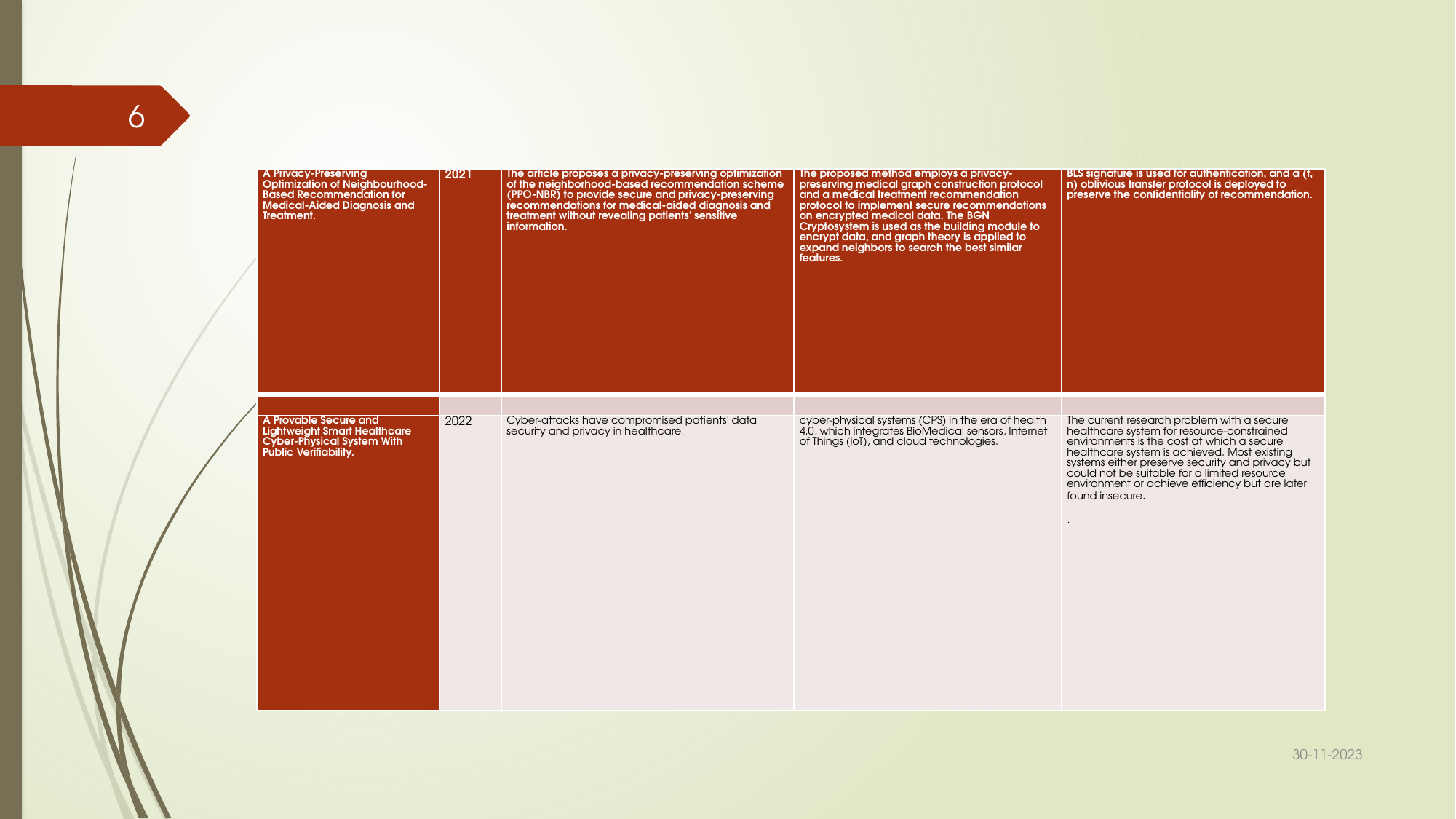

6
| A Privacy-Preserving Optimization of Neighbourhood-Based Recommendation for Medical-Aided Diagnosis and Treatment. | 2021 | The article proposes a privacy-preserving optimization of the neighborhood-based recommendation scheme (PPO-NBR) to provide secure and privacy-preserving recommendations for medical-aided diagnosis and treatment without revealing patients' sensitive information. | The proposed method employs a privacy-preserving medical graph construction protocol and a medical treatment recommendation protocol to implement secure recommendations on encrypted medical data. The BGN Cryptosystem is used as the building module to encrypt data, and graph theory is applied to expand neighbors to search the best similar features. | BLS signature is used for authentication, and a (t, n) oblivious transfer protocol is deployed to preserve the confidentiality of recommendation. |
| --- | --- | --- | --- | --- |
|  |  |  |  |  |
| A Provable Secure and Lightweight Smart Healthcare Cyber-Physical System With Public Verifiability. | 2022 | Cyber-attacks have compromised patients' data security and privacy in healthcare. | cyber-physical systems (CPS) in the era of health 4.0, which integrates BioMedical sensors, Internet of Things (IoT), and cloud technologies. | The current research problem with a secure healthcare system for resource-constrained environments is the cost at which a secure healthcare system is achieved. Most existing systems either preserve security and privacy but could not be suitable for a limited resource environment or achieve efficiency but are later found insecure. . |
30-11-2023